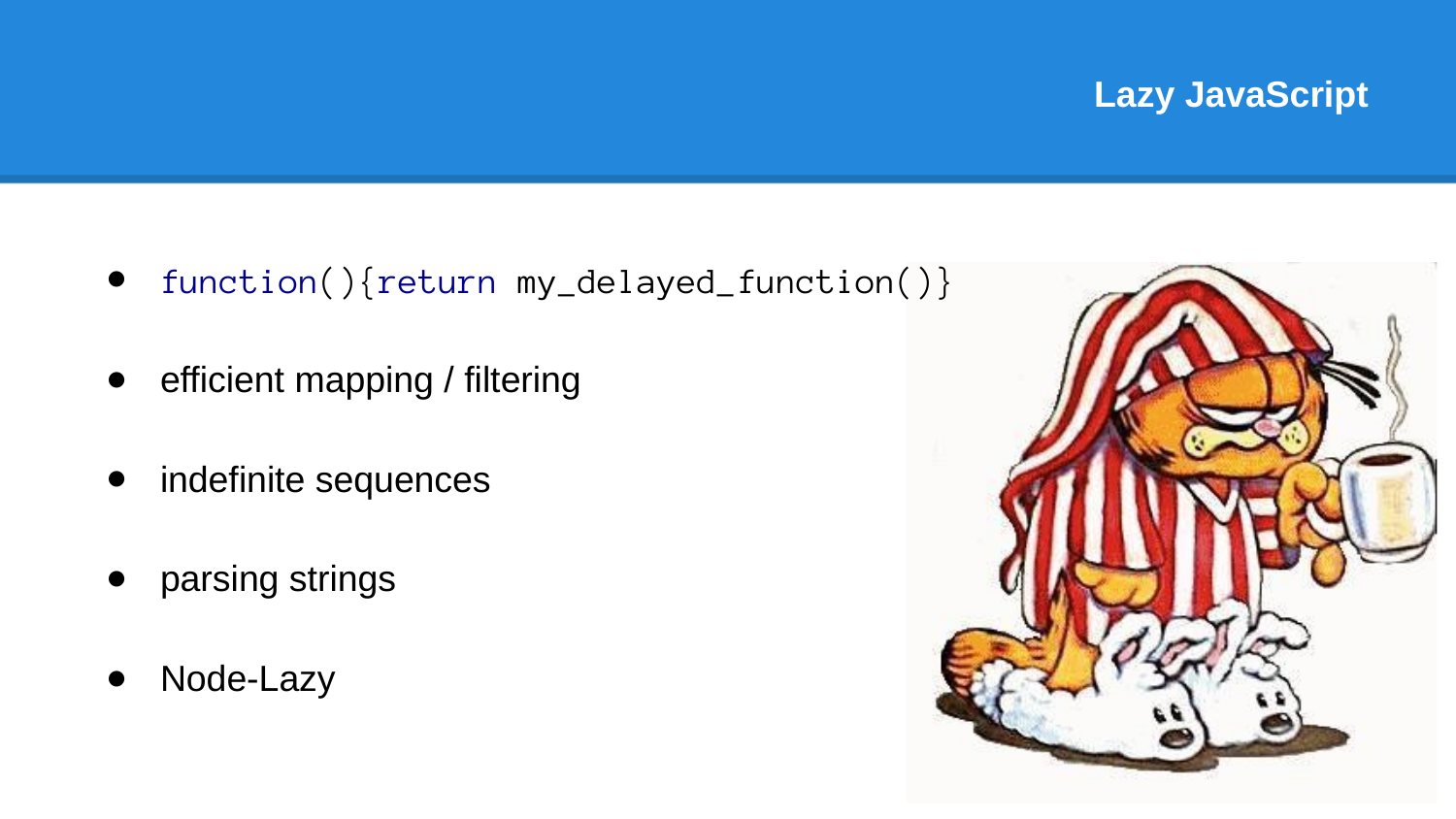

# Lazy JavaScript
function(){return my_delayed_function()}
efficient mapping / filtering
indefinite sequences
parsing strings
Node-Lazy